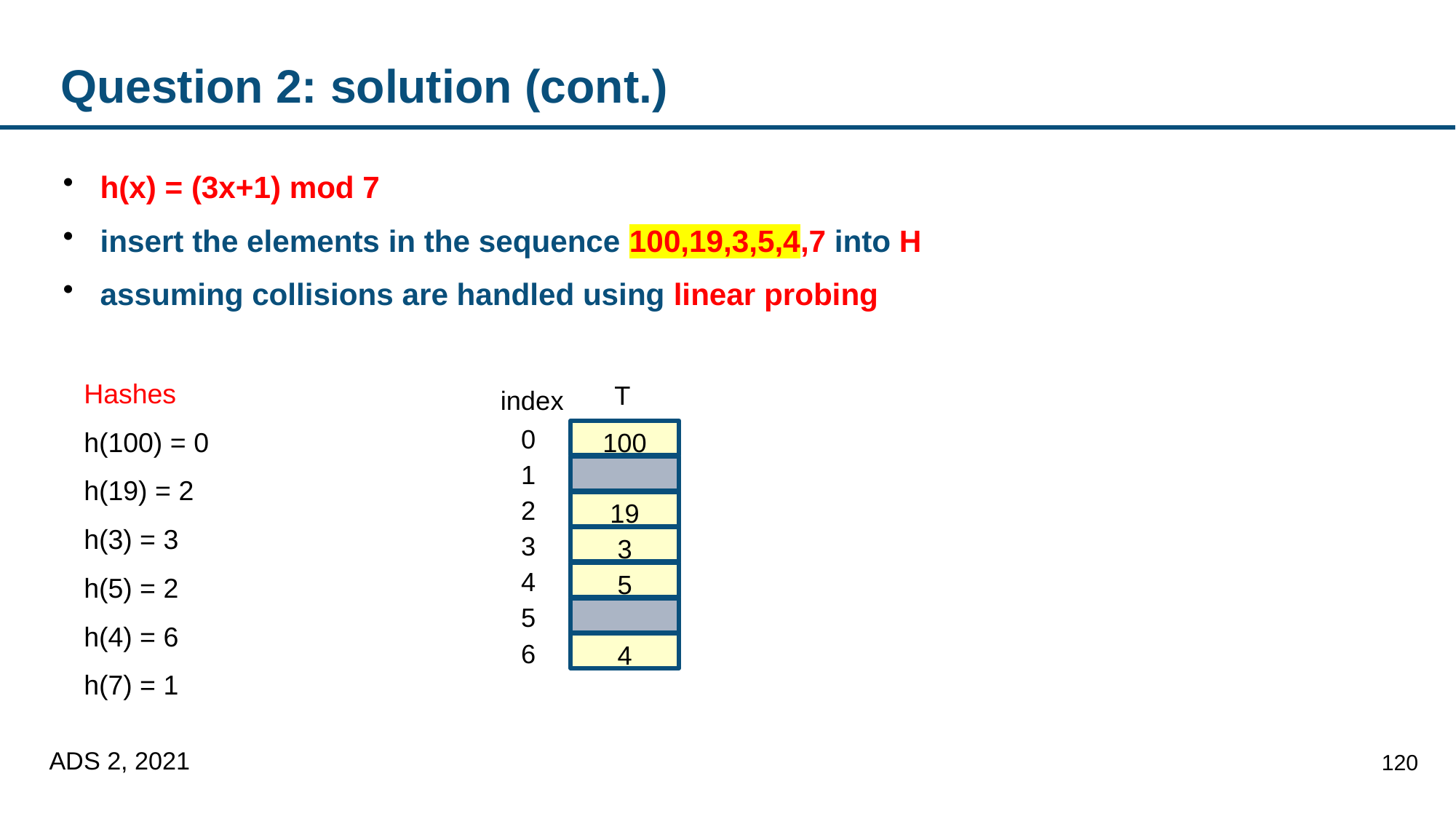

# Question 2: solution (cont.)
h(x) = (3x+1) mod 7
insert the elements in the sequence 100,19,3,5,4,7 into H
assuming collisions are handled using linear probing

Hashes
h(100) = 0
h(19) = 2
h(3) = 3
h(5) = 2
h(4) = 6
h(7) = 1

T
index
0
100
1

2
19
3
3
4
5
5

6
4
ADS 2, 2021
120